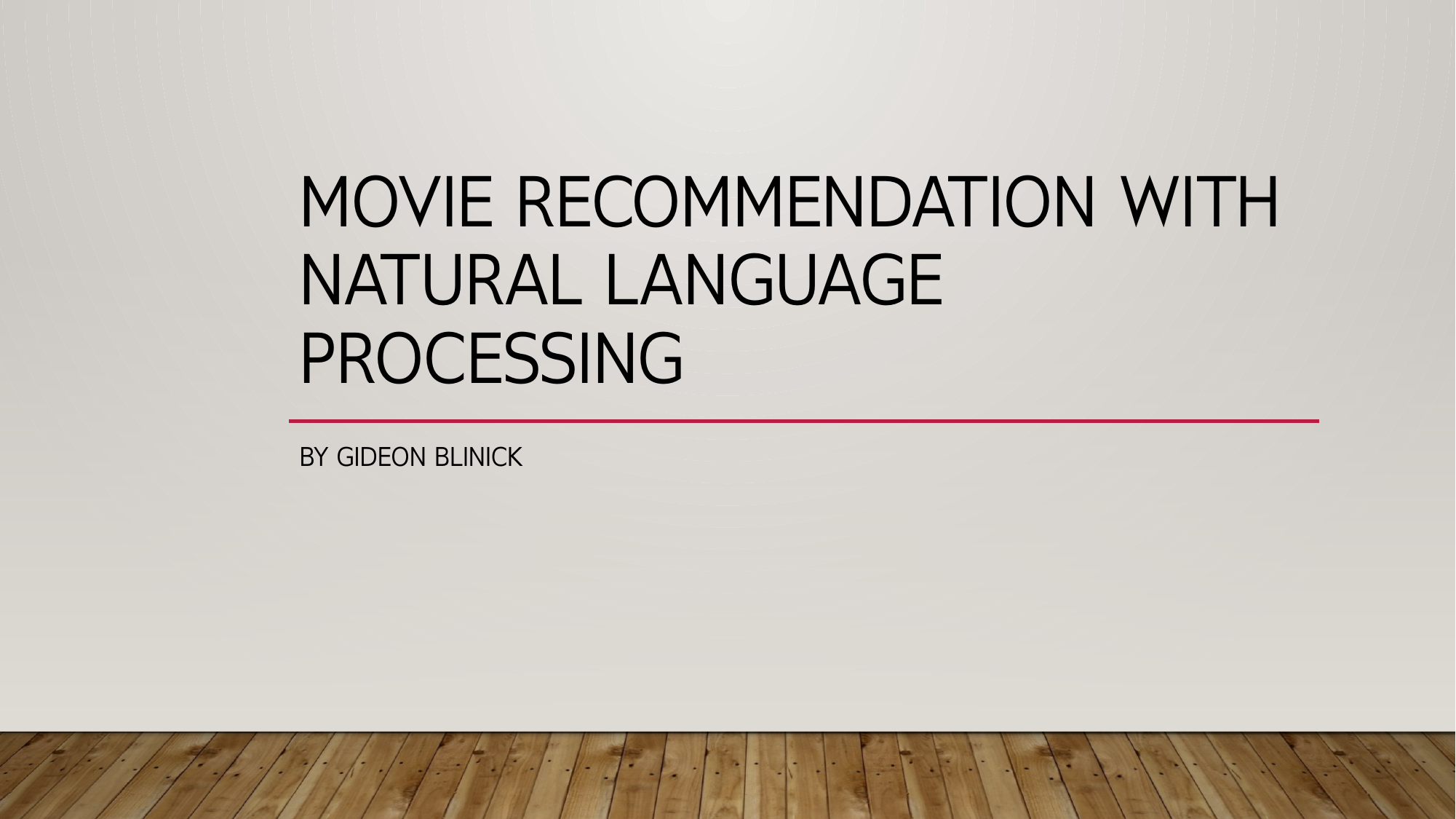

# Movie Recommendation with Natural language processing
By Gideon blinick